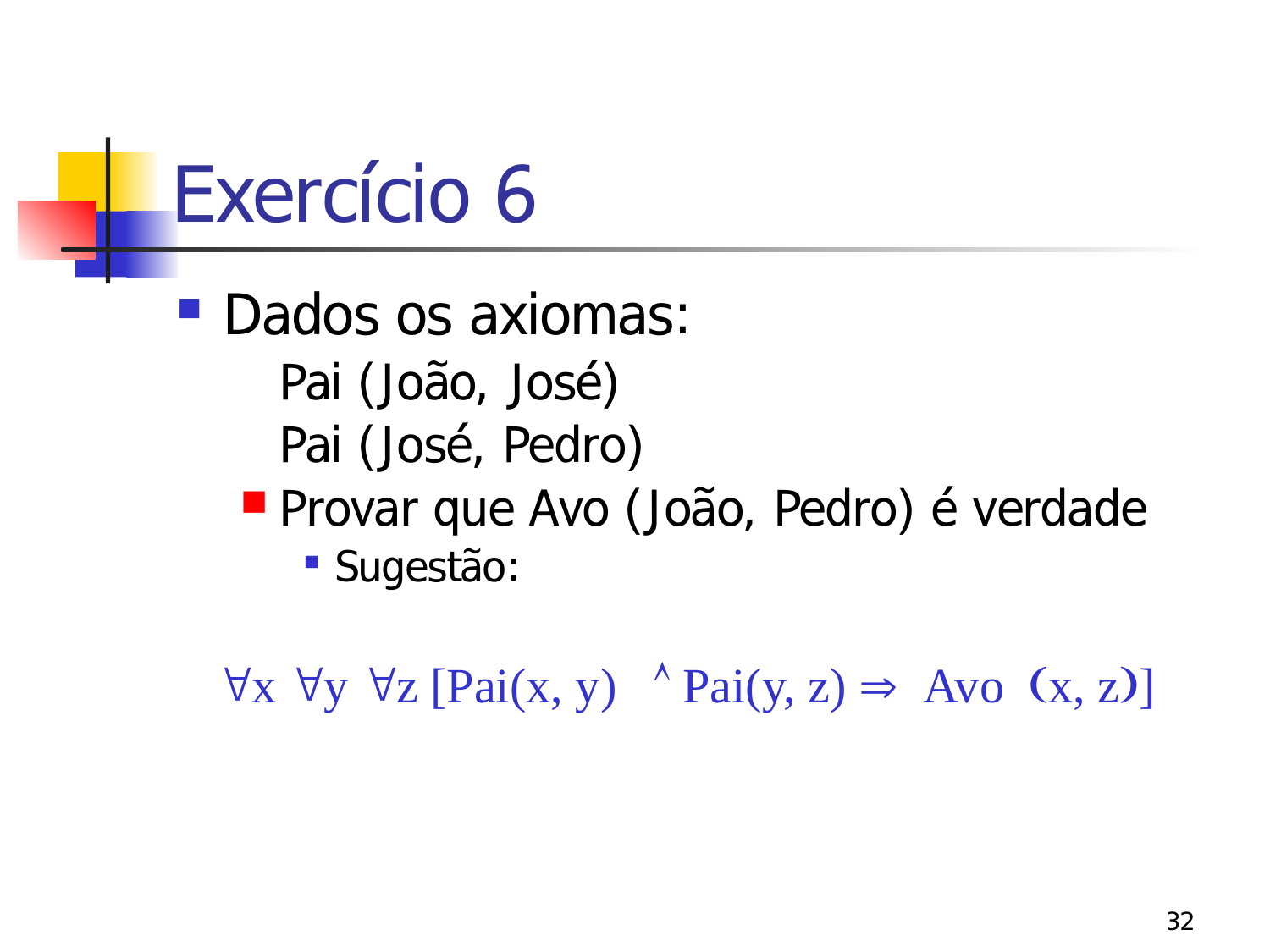

# Exercício 6
Dados os axiomas:
	Pai (João, José)
	Pai (José, Pedro)
Provar que Avo (João, Pedro) é verdade
Sugestão:

∀x ∀y ∀z [Pai(x, y)  ∧ Pai(y, z) ⇒ Avo (x, z)]
32